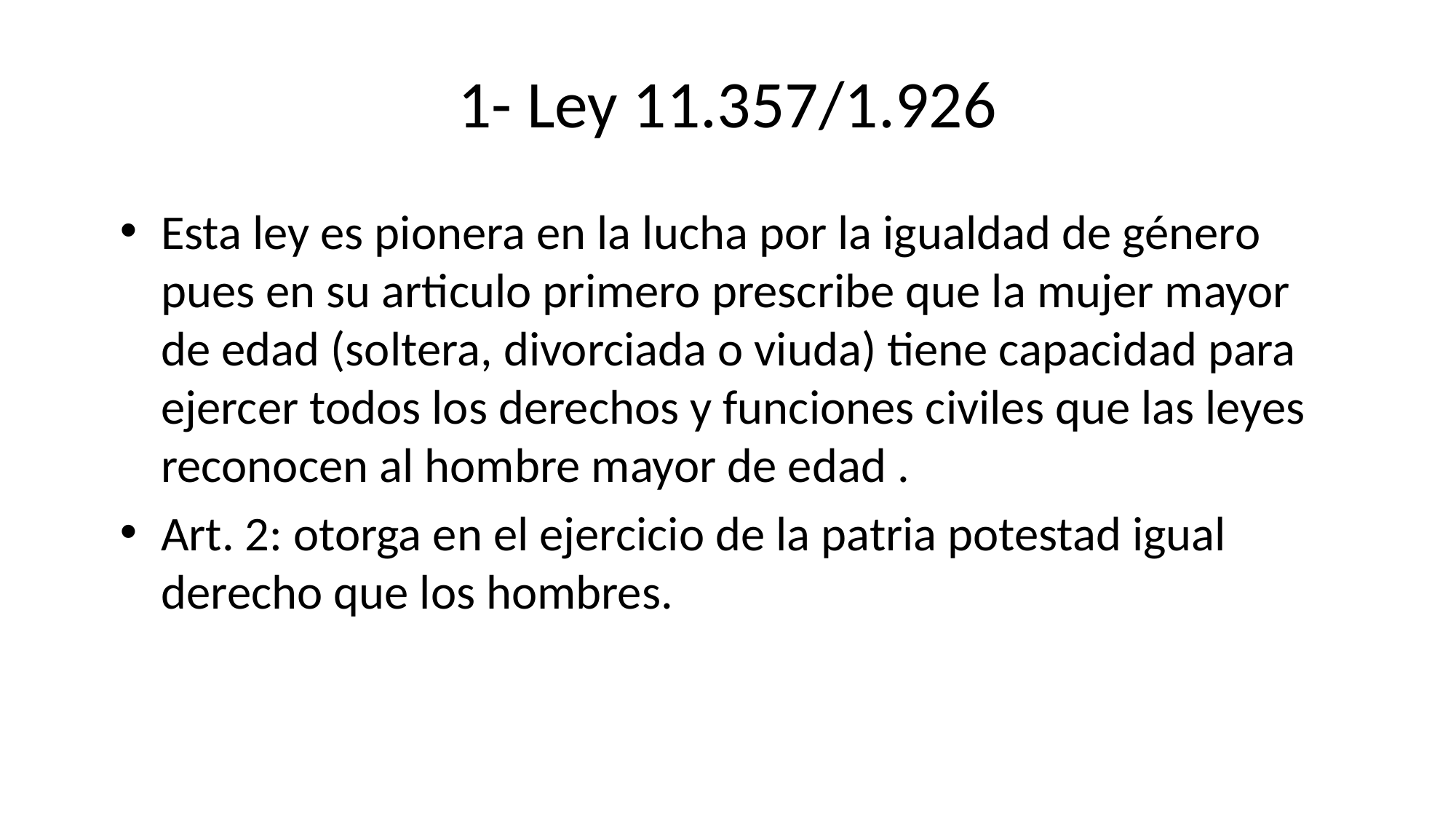

# 1- Ley 11.357/1.926
Esta ley es pionera en la lucha por la igualdad de género pues en su articulo primero prescribe que la mujer mayor de edad (soltera, divorciada o viuda) tiene capacidad para ejercer todos los derechos y funciones civiles que las leyes reconocen al hombre mayor de edad .
Art. 2: otorga en el ejercicio de la patria potestad igual derecho que los hombres.